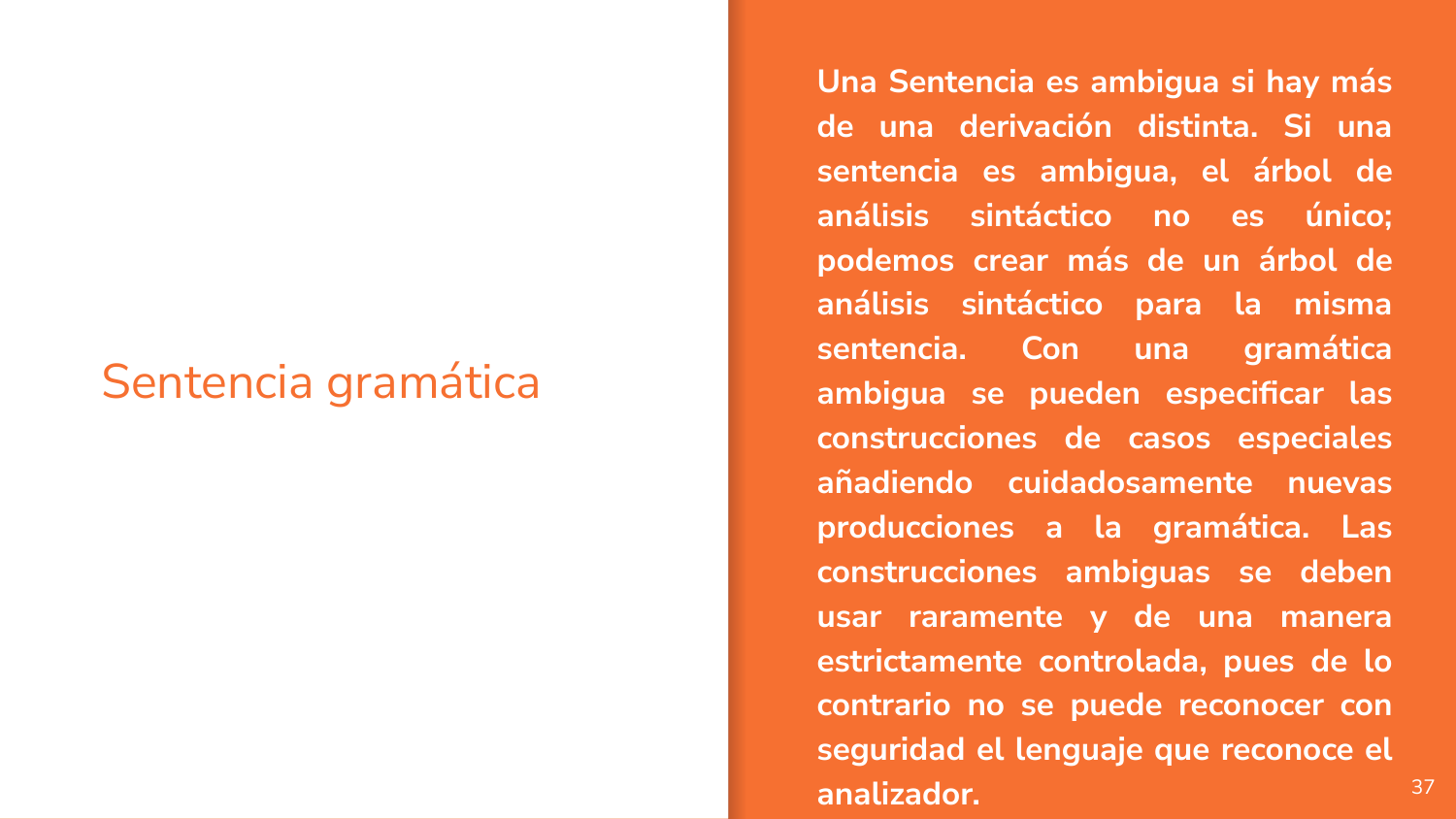

Una Sentencia es ambigua si hay más de una derivación distinta. Si una sentencia es ambigua, el árbol de análisis sintáctico no es único; podemos crear más de un árbol de análisis sintáctico para la misma sentencia. Con una gramática ambigua se pueden especificar las construcciones de casos especiales añadiendo cuidadosamente nuevas producciones a la gramática. Las construcciones ambiguas se deben usar raramente y de una manera estrictamente controlada, pues de lo contrario no se puede reconocer con seguridad el lenguaje que reconoce el analizador.

# Sentencia gramática
37